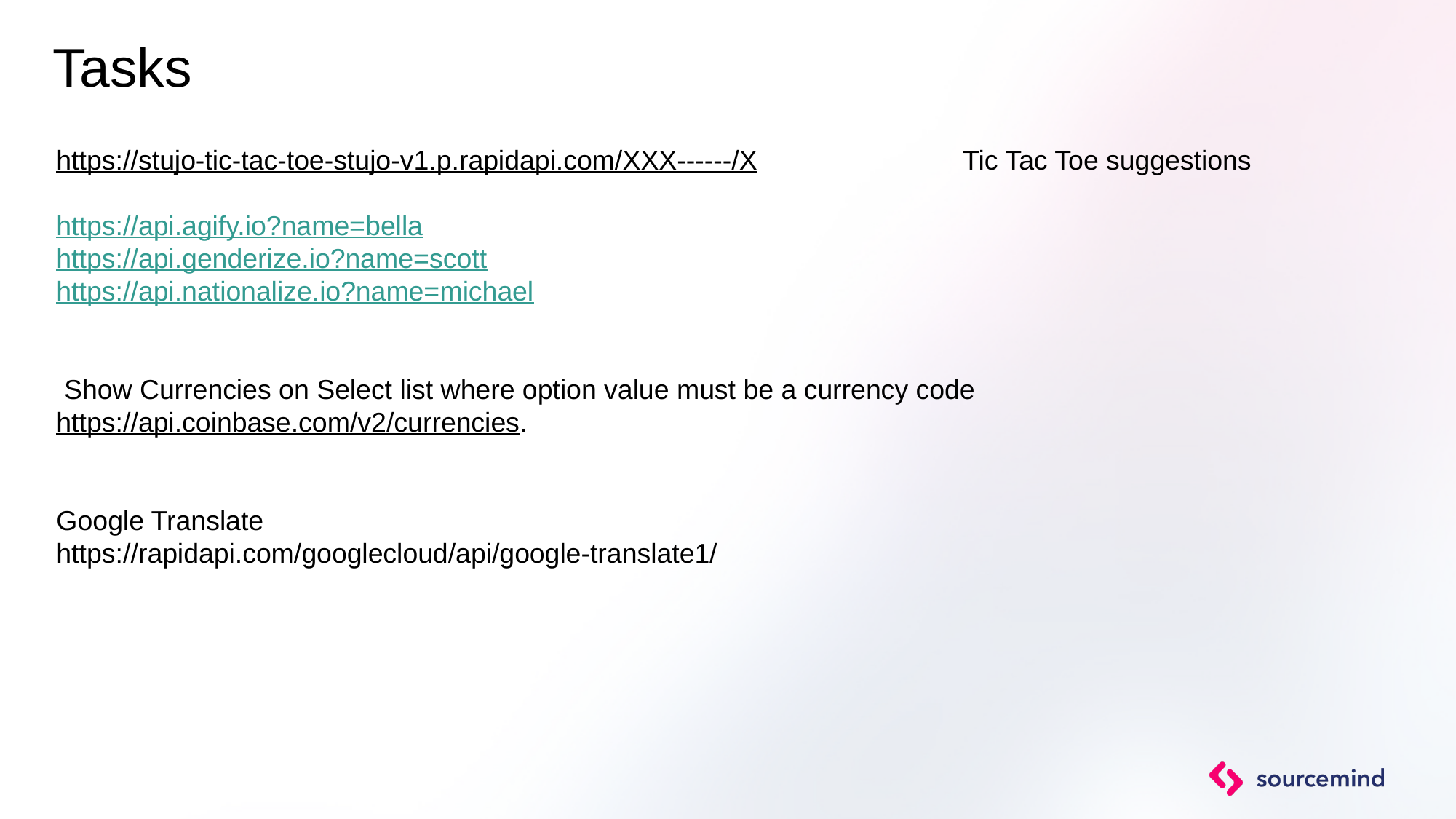

Tasks
https://stujo-tic-tac-toe-stujo-v1.p.rapidapi.com/XXX------/X                           Tic Tac Toe suggestions

https://api.agify.io?name=bella
https://api.genderize.io?name=scott
https://api.nationalize.io?name=michael

 Show Currencies on Select list where option value must be a currency code
https://api.coinbase.com/v2/currencies.

Google Translate
https://rapidapi.com/googlecloud/api/google-translate1/